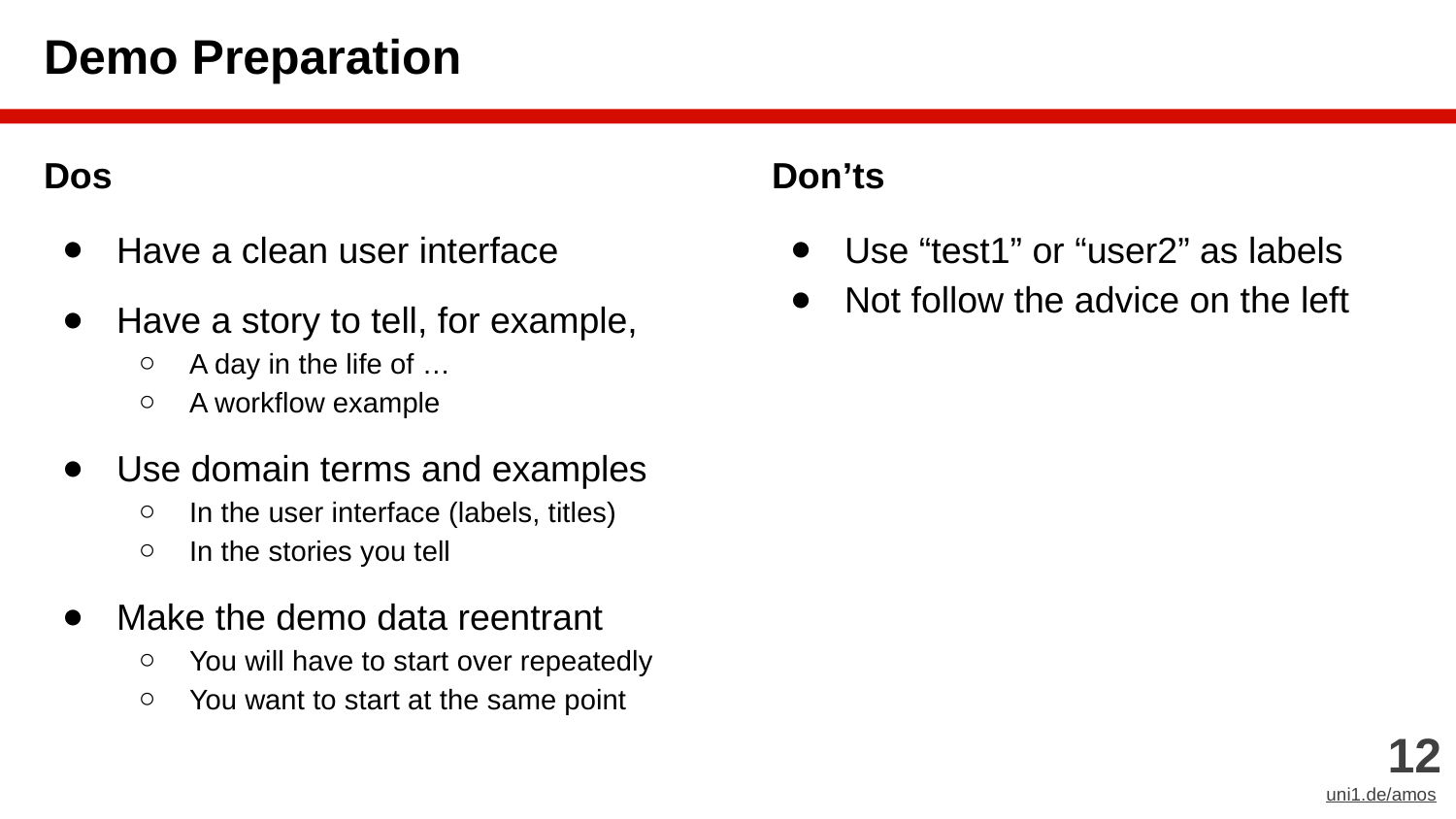

# Demo Preparation
Dos
Have a clean user interface
Have a story to tell, for example,
A day in the life of …
A workflow example
Use domain terms and examples
In the user interface (labels, titles)
In the stories you tell
Make the demo data reentrant
You will have to start over repeatedly
You want to start at the same point

Don’ts
Use “test1” or “user2” as labels
Not follow the advice on the left

12
uni1.de/amos